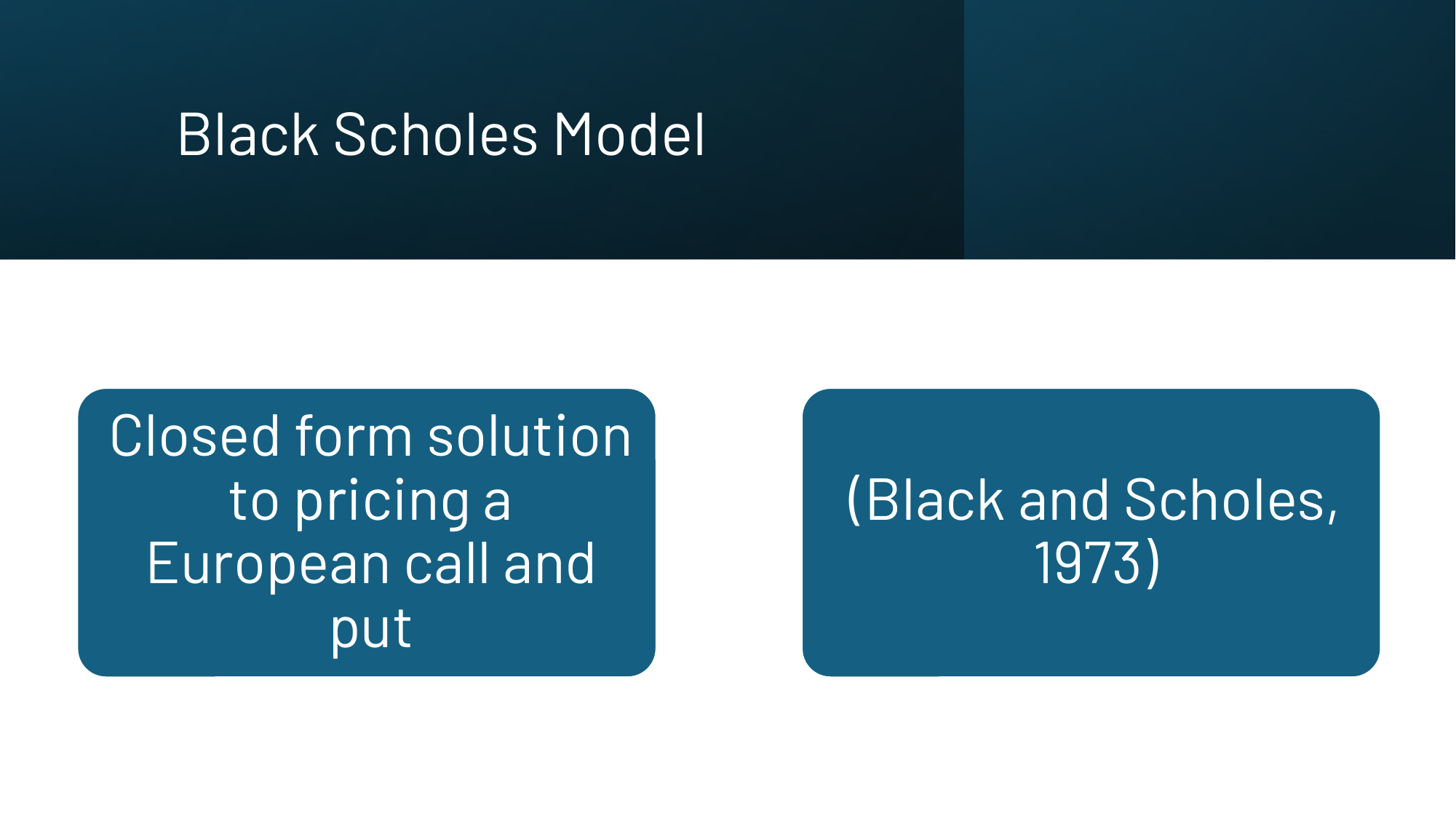

# Black Scholes Model
Closed form solution to pricing a European call and put
(Black and Scholes, 1973)